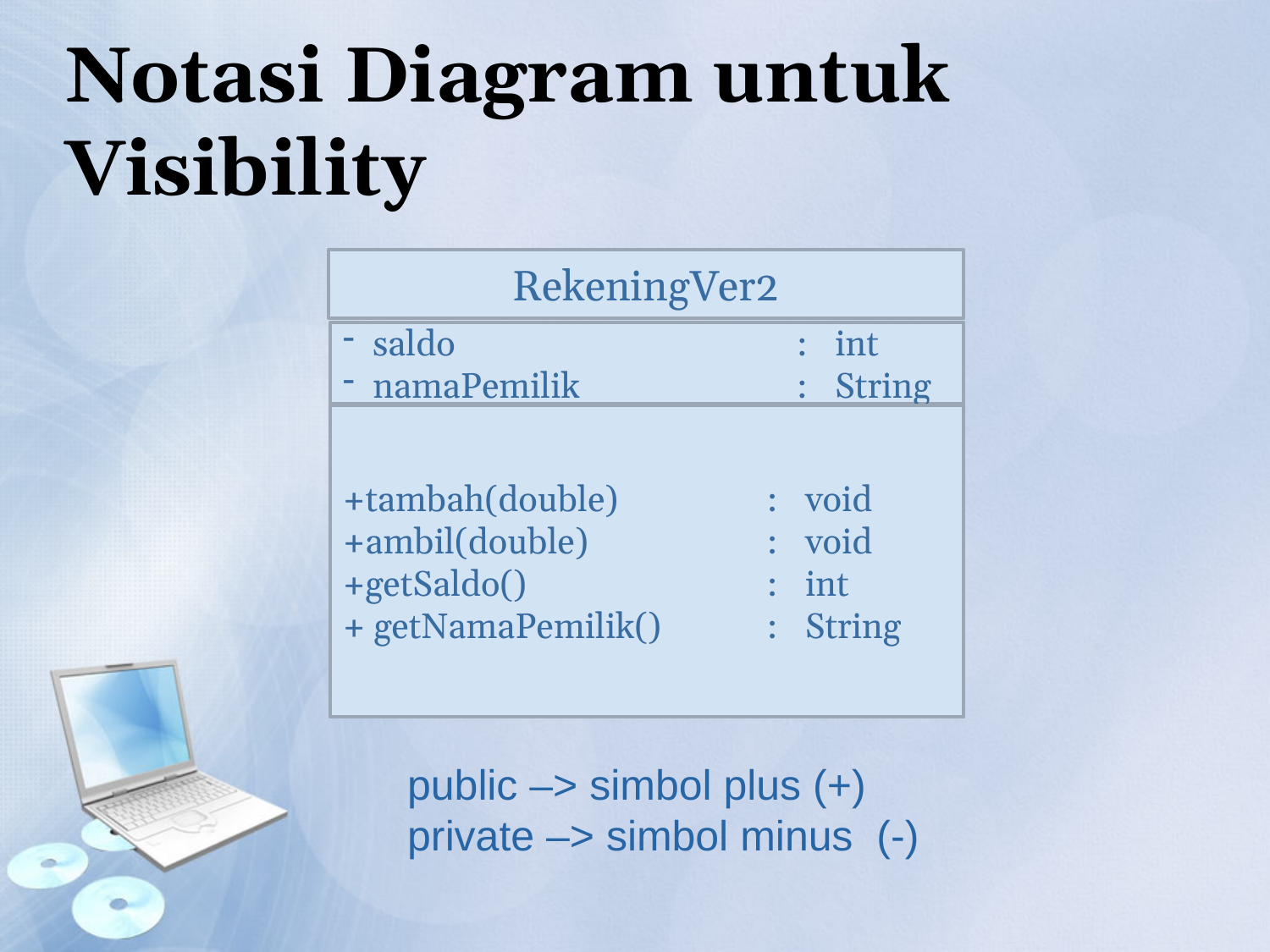

# Notasi Diagram untuk Visibility
RekeningVer2
saldo	: 	int
namaPemilik	:	String
+tambah(double) 	: 	void
+ambil(double) 	: 	void
+getSaldo()	:	int
+ getNamaPemilik()   	:	String
public –> simbol plus (+)
private –> simbol minus  (-)